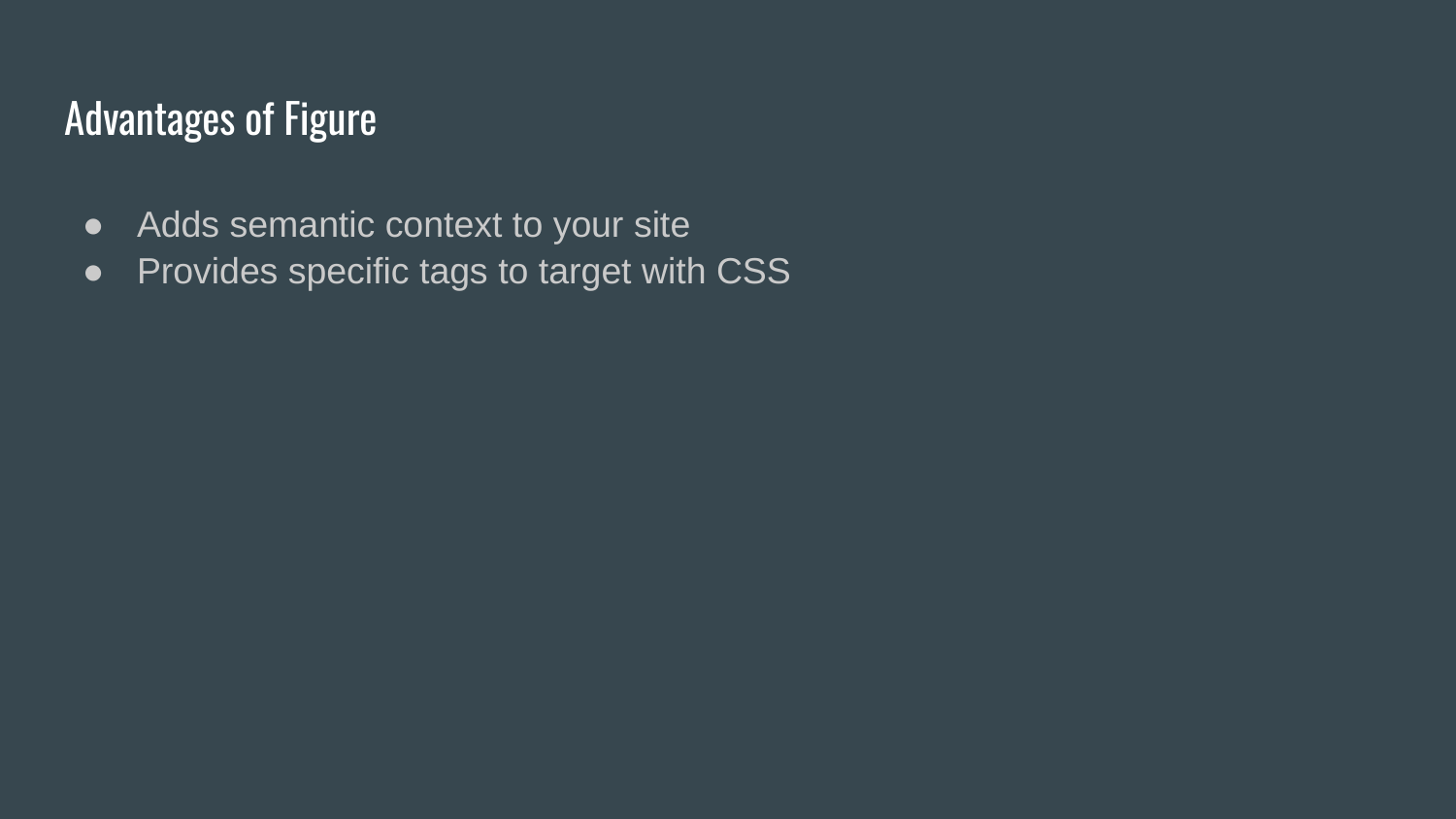

# Advantages of Figure
Adds semantic context to your site
Provides specific tags to target with CSS